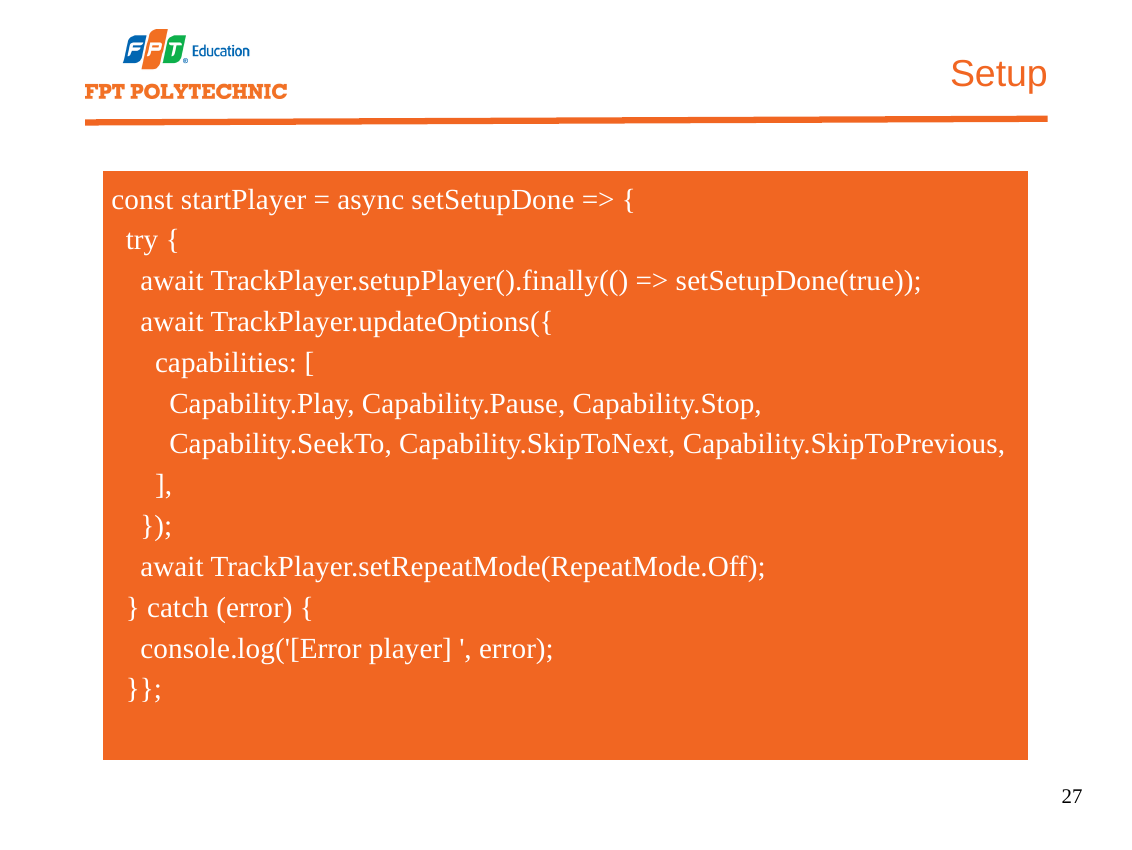

Setup

const startPlayer = async setSetupDone => {
  try {
    await TrackPlayer.setupPlayer().finally(() => setSetupDone(true));
    await TrackPlayer.updateOptions({
      capabilities: [
        Capability.Play, Capability.Pause, Capability.Stop,
        Capability.SeekTo, Capability.SkipToNext, Capability.SkipToPrevious,
      ],
    });
    await TrackPlayer.setRepeatMode(RepeatMode.Off);
  } catch (error) {
    console.log('[Error player] ', error);
  }};
27